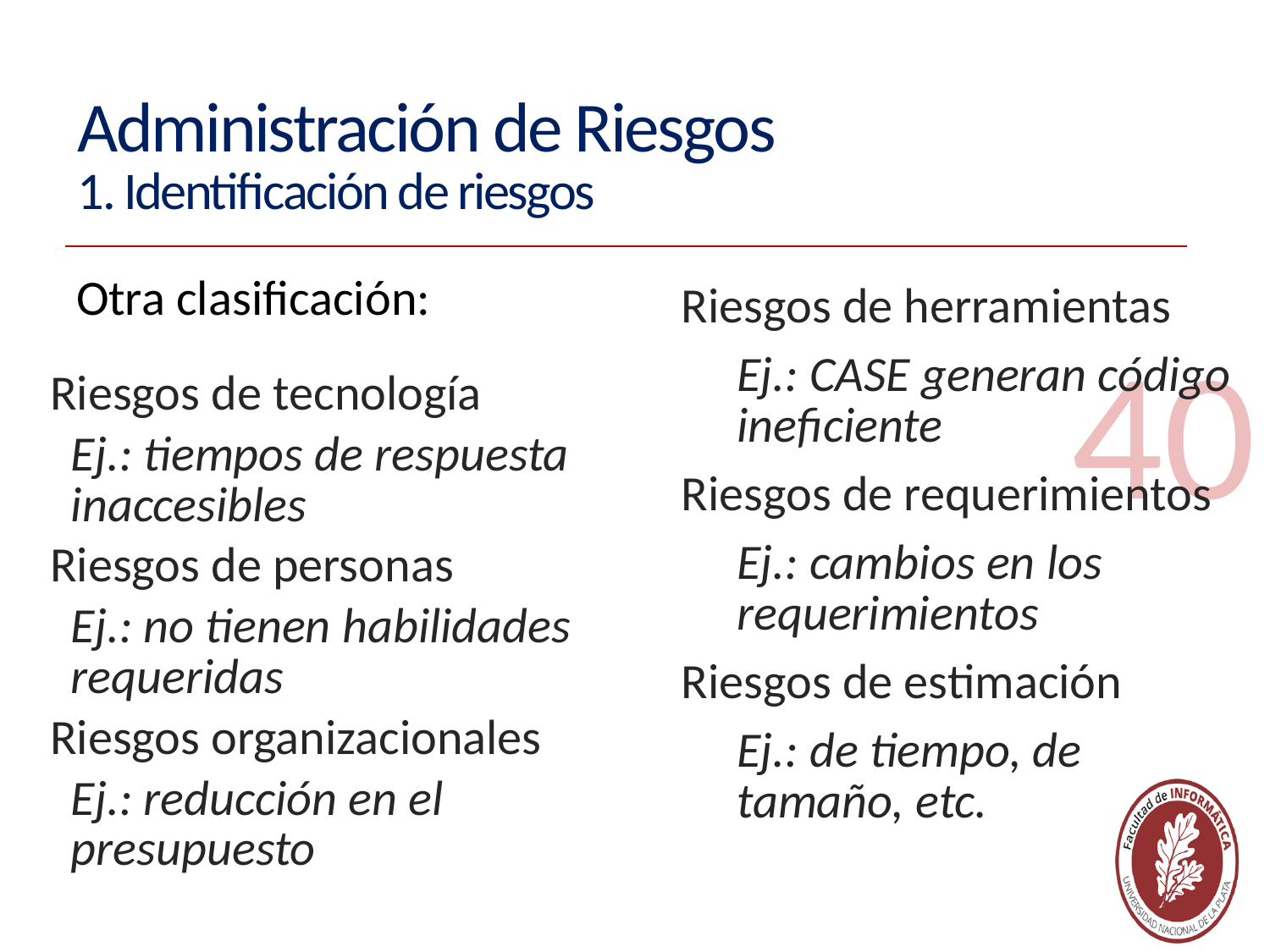

# Administración de Riesgos 1. Identificación de riesgos
Otra clasificación:
Riesgos de herramientas
Ej.: CASE generan código ineficiente
Riesgos de requerimientos
Ej.: cambios en los requerimientos
Riesgos de estimación
Ej.: de tiempo, de tamaño, etc.
Riesgos de tecnología
Ej.: tiempos de respuesta inaccesibles
Riesgos de personas
Ej.: no tienen habilidades requeridas
Riesgos organizacionales
Ej.: reducción en el presupuesto
40